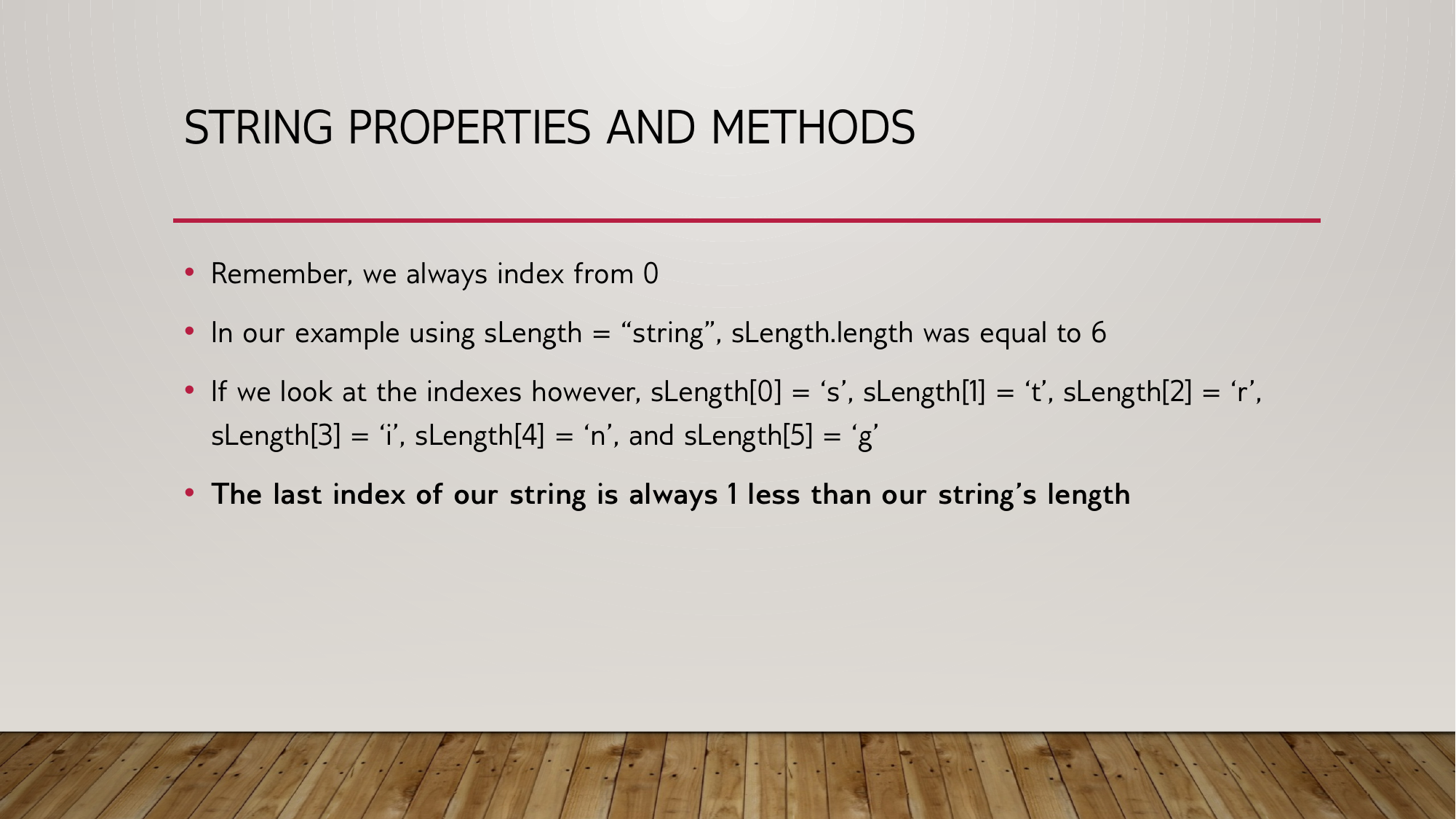

# String Properties and Methods
Remember, we always index from 0
In our example using sLength = “string”, sLength.length was equal to 6
If we look at the indexes however, sLength[0] = ‘s’, sLength[1] = ‘t’, sLength[2] = ‘r’, sLength[3] = ‘i’, sLength[4] = ‘n’, and sLength[5] = ‘g’
The last index of our string is always 1 less than our string’s length